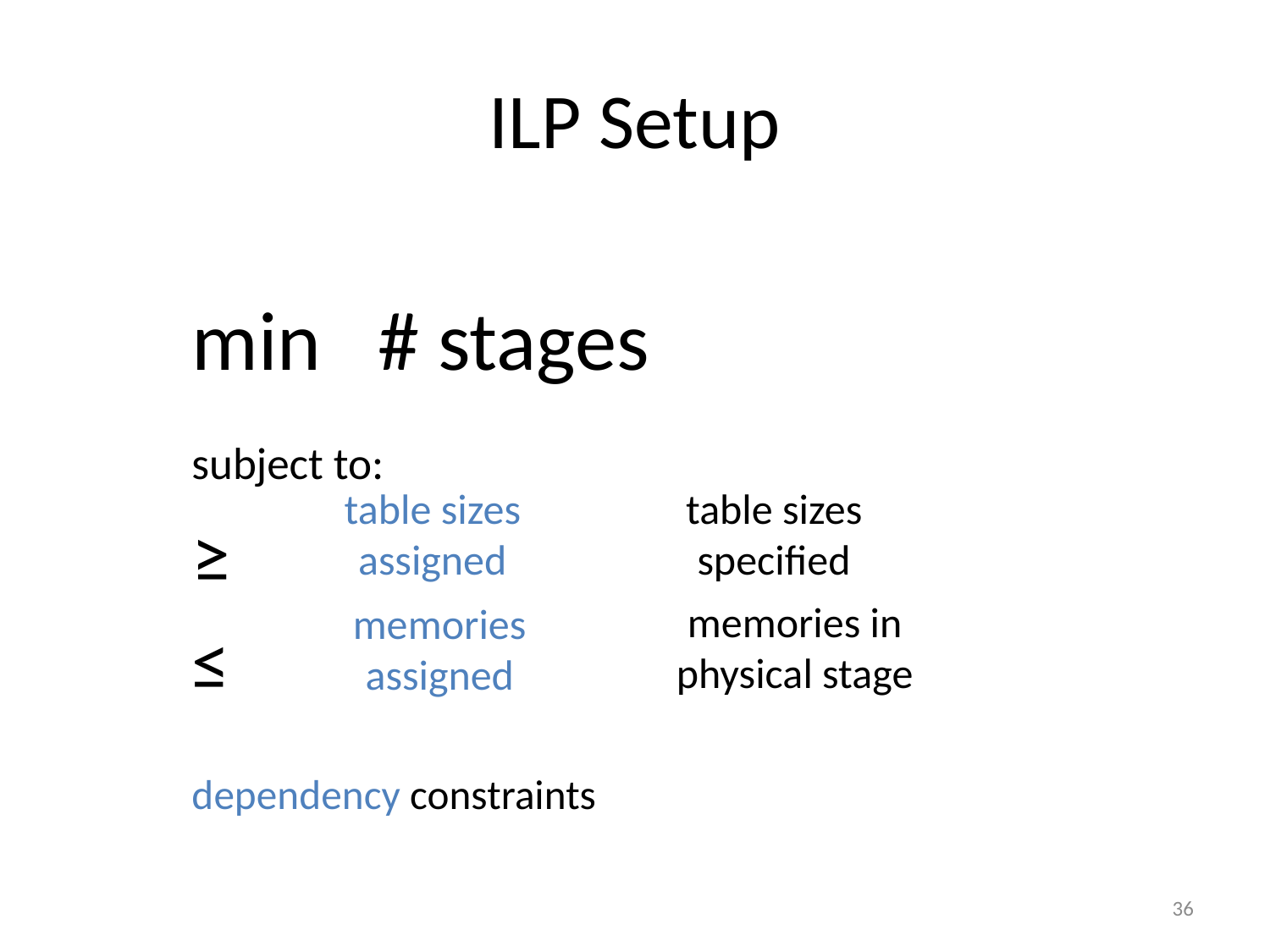

# ILP Setup
					min   # stages
	subject to:
							≥
							≤

				dependency constraints
table sizes
assigned
table sizes
specified
memories in
physical stage
memories
assigned
36